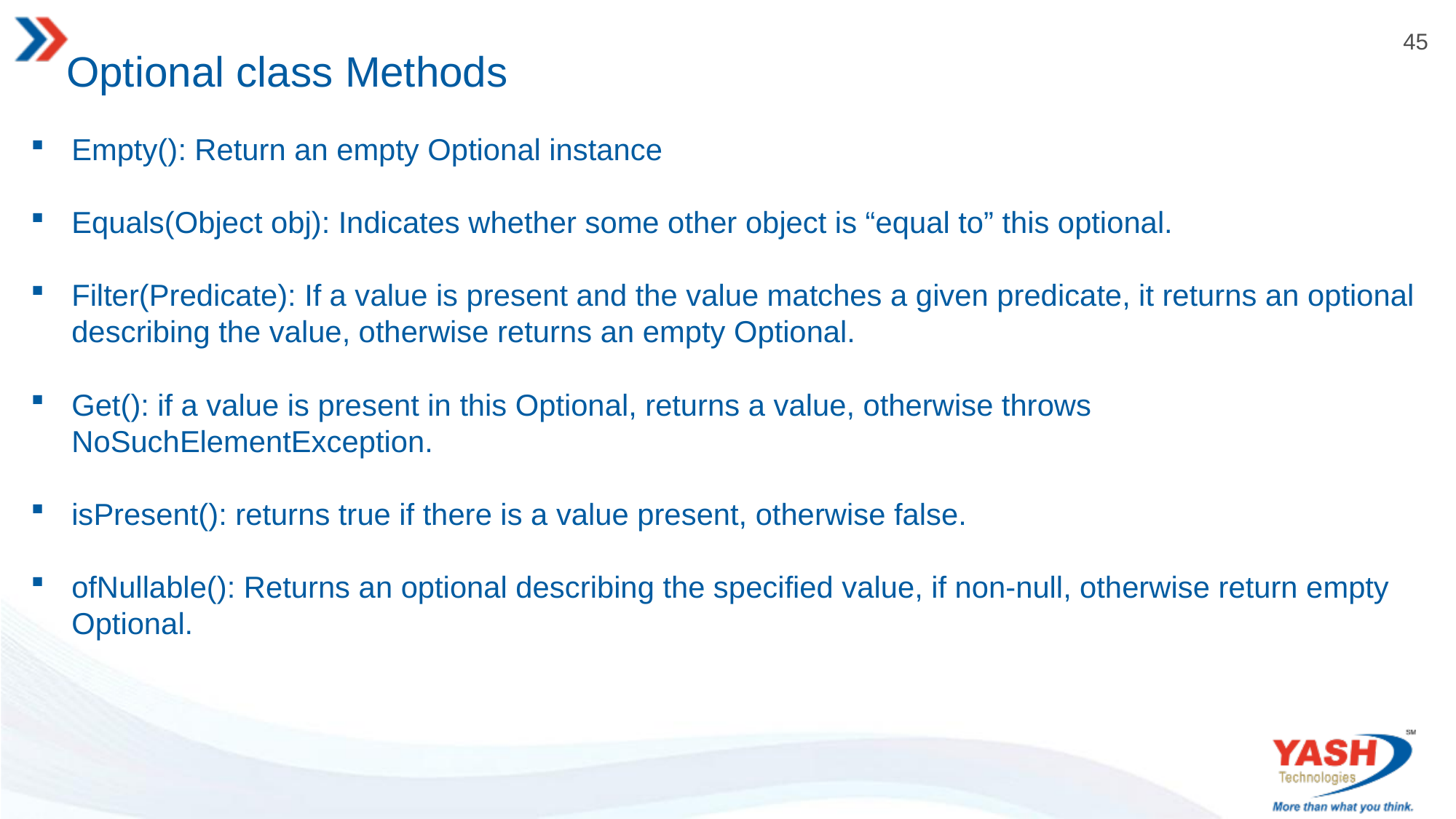

# Optional class Methods
Empty(): Return an empty Optional instance

Equals(Object obj): Indicates whether some other object is “equal to” this optional.

Filter(Predicate): If a value is present and the value matches a given predicate, it returns an optional describing the value, otherwise returns an empty Optional.

Get(): if a value is present in this Optional, returns a value, otherwise throws NoSuchElementException.

isPresent(): returns true if there is a value present, otherwise false.

ofNullable(): Returns an optional describing the specified value, if non-null, otherwise return empty Optional.